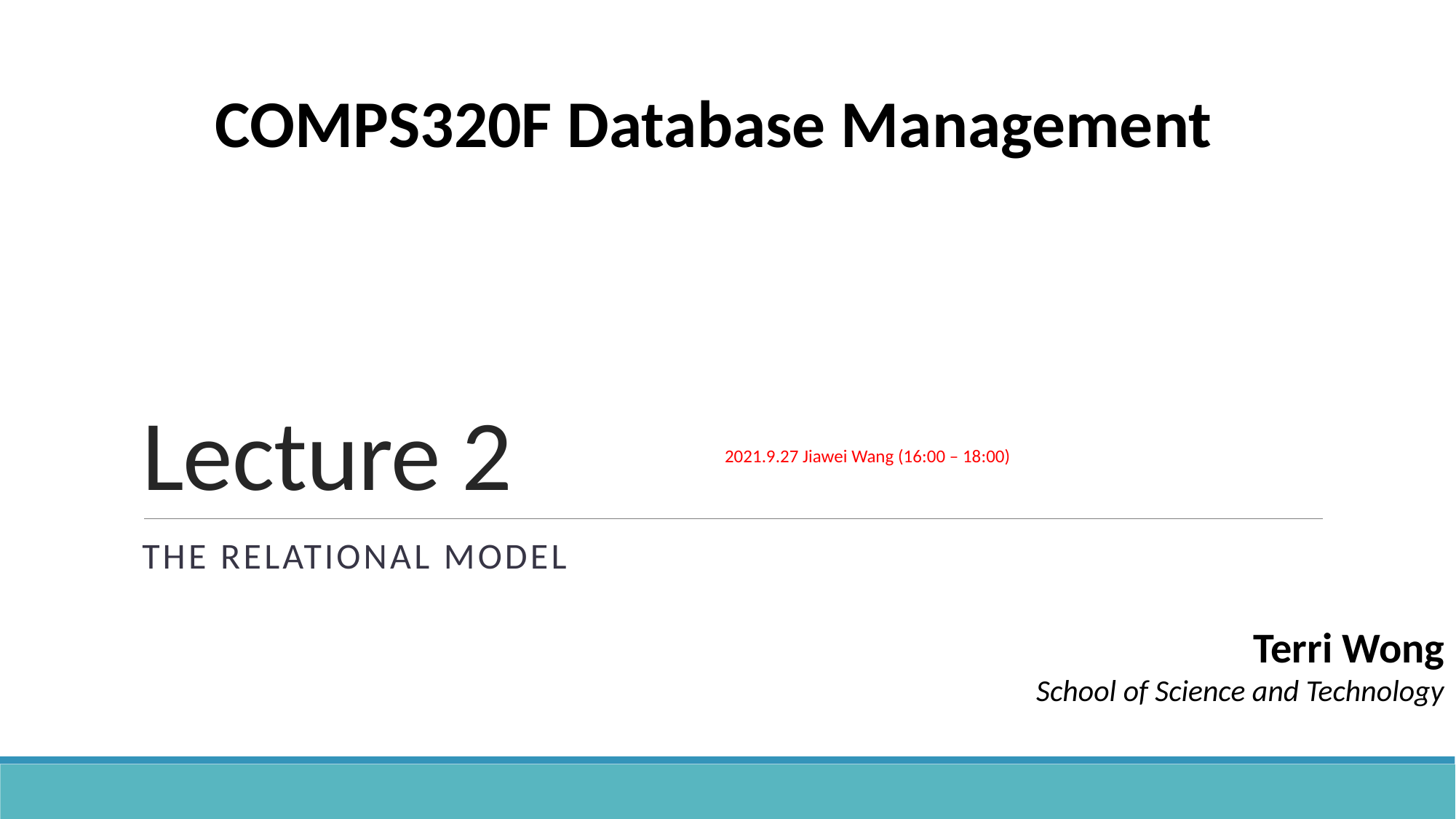

COMPS320F Database Management
# Lecture 2
2021.9.27 Jiawei Wang (16:00 – 18:00)
The Relational Model
Terri Wong
School of Science and Technology